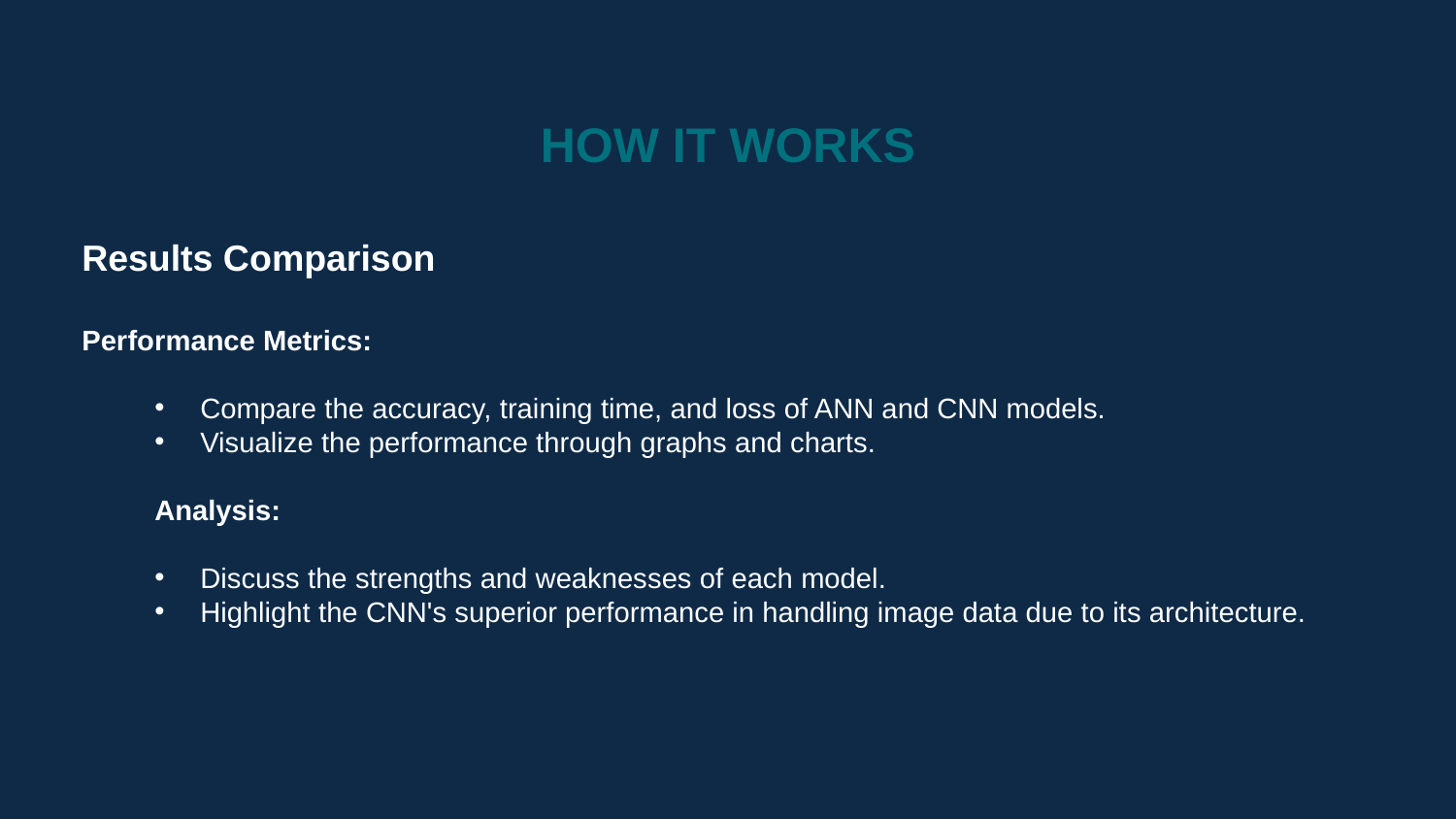

HOW IT WORKS
Results Comparison

Performance Metrics:

Compare the accuracy, training time, and loss of ANN and CNN models.
Visualize the performance through graphs and charts.

Analysis:

Discuss the strengths and weaknesses of each model.
Highlight the CNN's superior performance in handling image data due to its architecture.